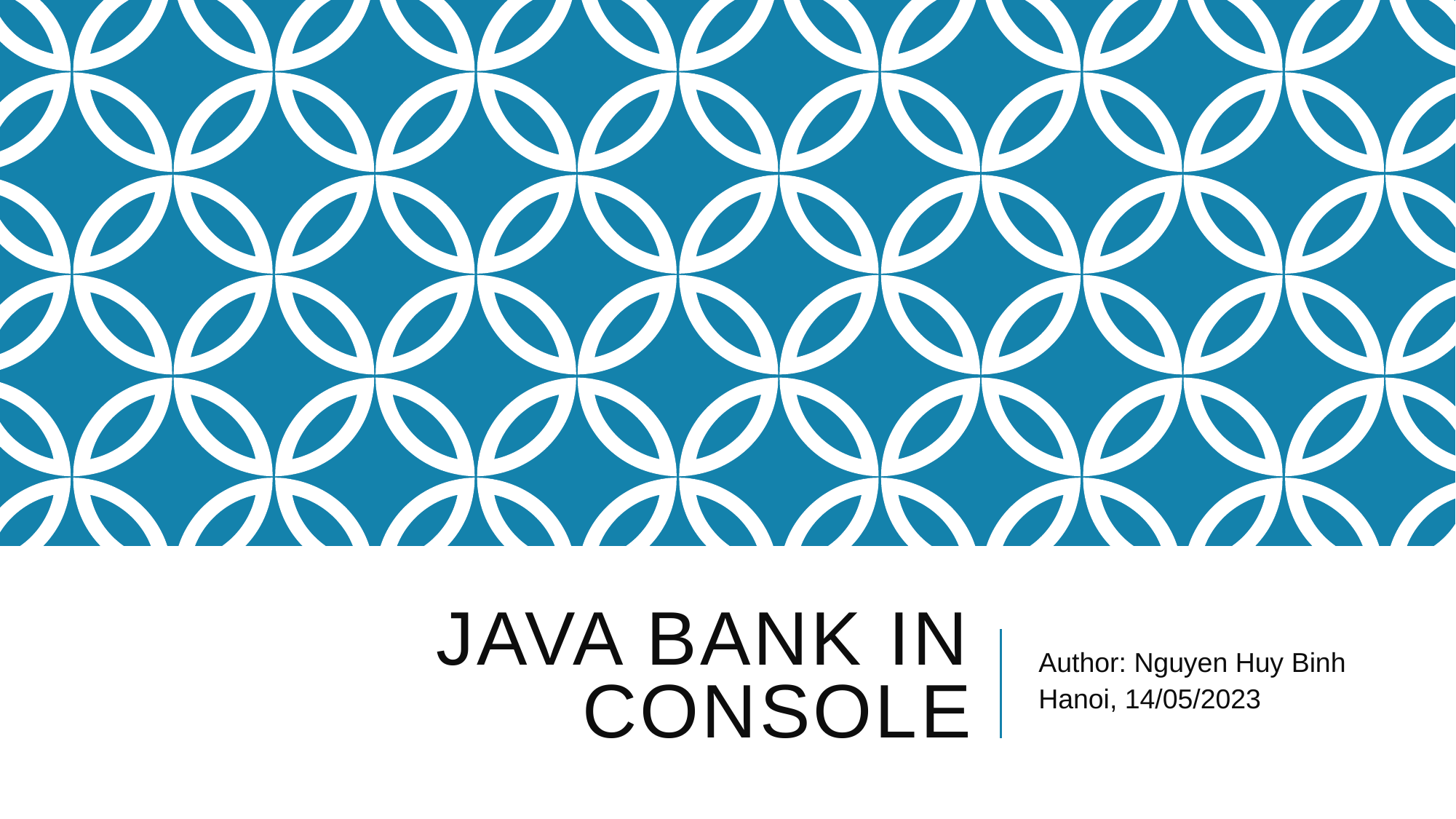

# Java Bank in console
Author: Nguyen Huy Binh
Hanoi, 14/05/2023